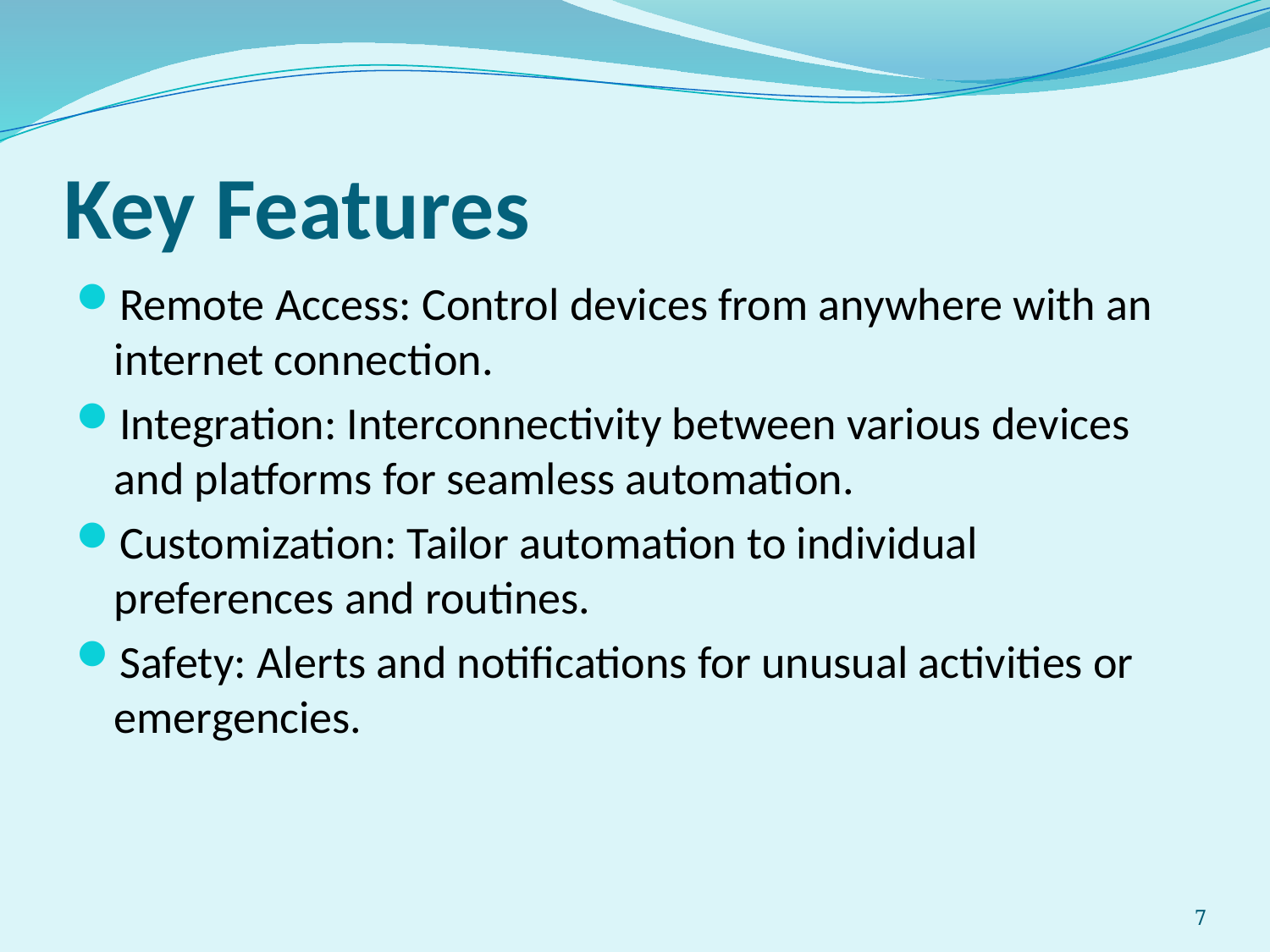

# Key Features
Remote Access: Control devices from anywhere with an internet connection.
Integration: Interconnectivity between various devices and platforms for seamless automation.
Customization: Tailor automation to individual preferences and routines.
Safety: Alerts and notifications for unusual activities or emergencies.

7